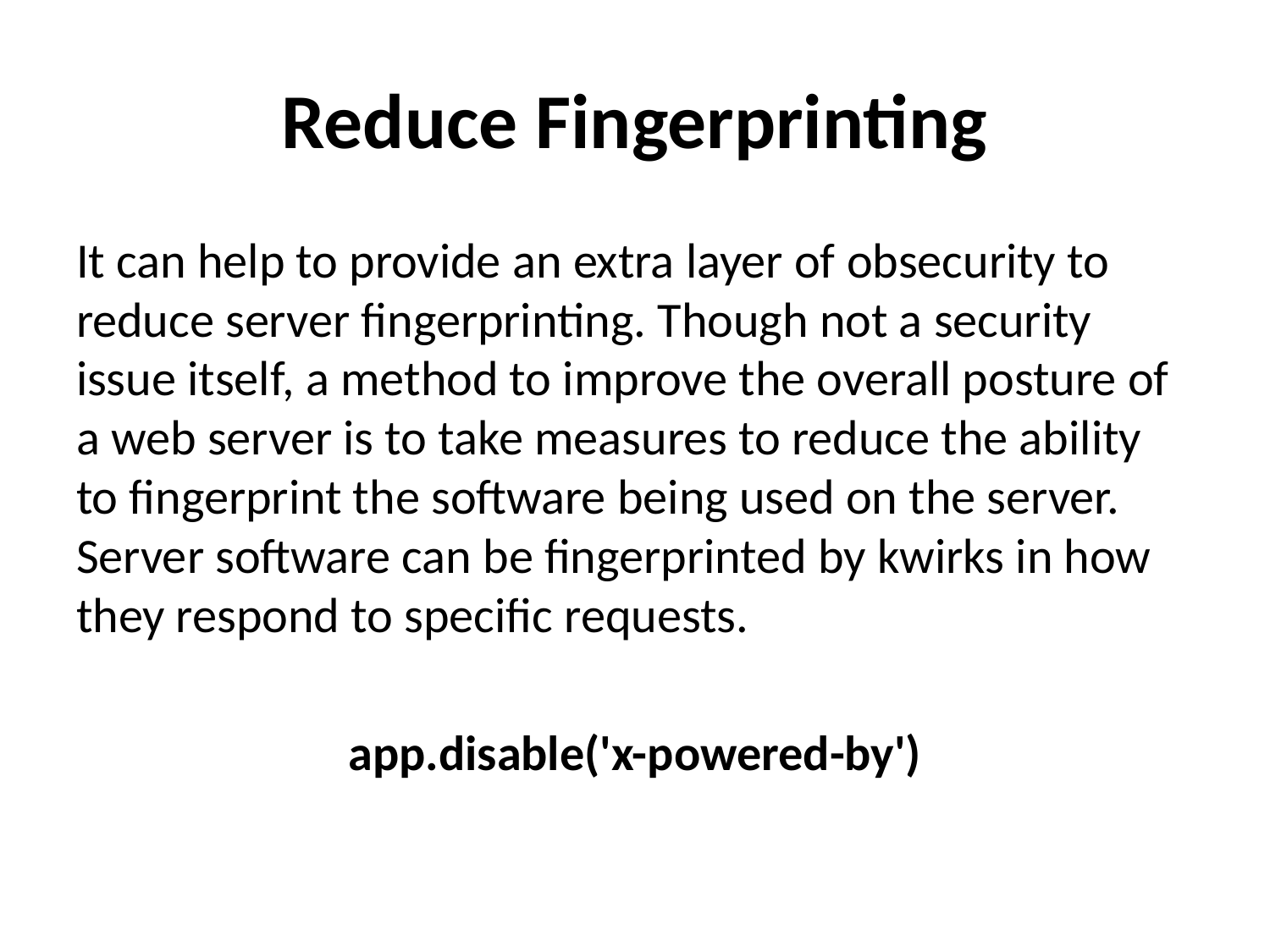

# Reduce Fingerprinting
It can help to provide an extra layer of obsecurity to reduce server fingerprinting. Though not a security issue itself, a method to improve the overall posture of a web server is to take measures to reduce the ability to fingerprint the software being used on the server. Server software can be fingerprinted by kwirks in how they respond to specific requests.

app.disable('x-powered-by')